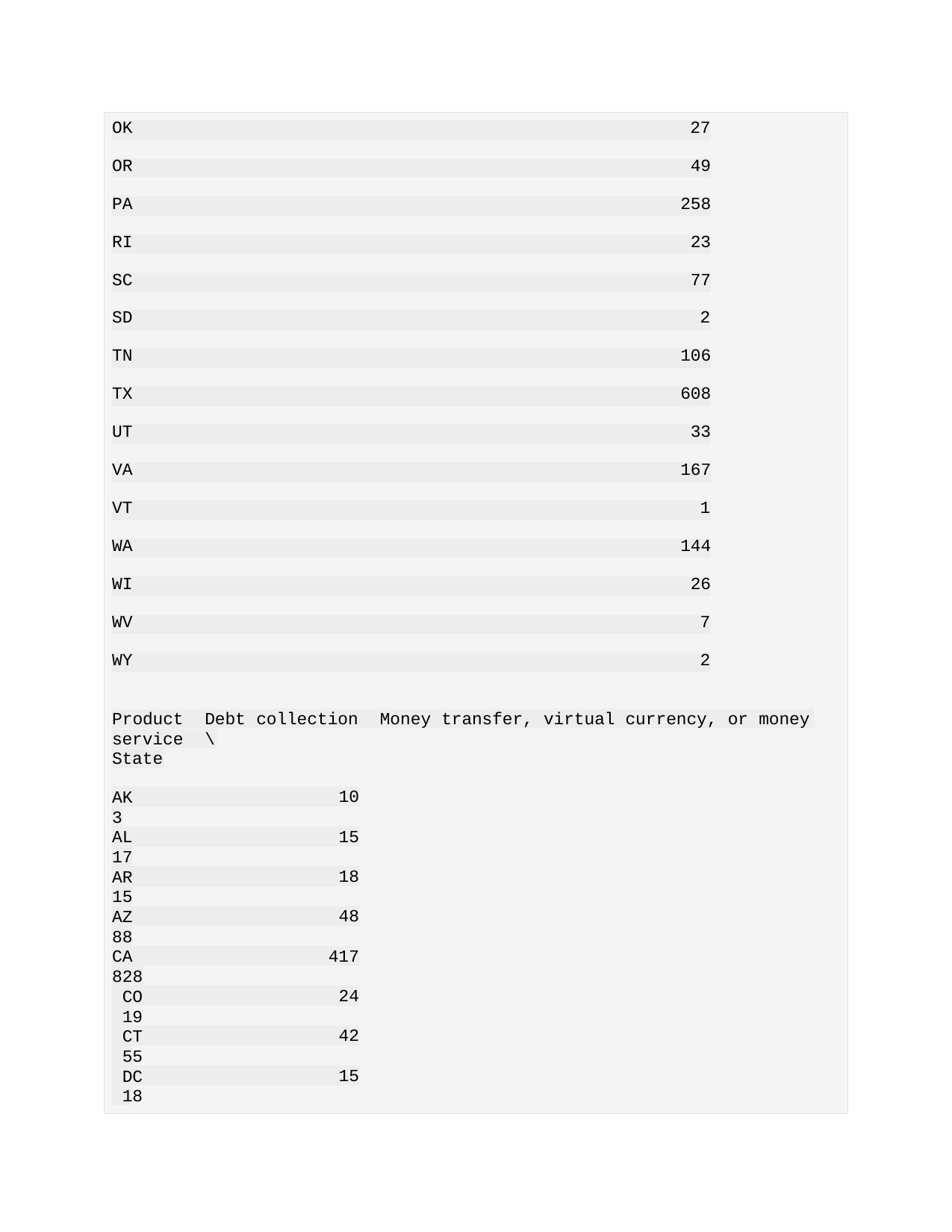

|  |  |  |
| --- | --- | --- |
|  | OK | 27 |
|  |  |  |
|  | OR | 49 |
|  |  |  |
|  | PA | 258 |
|  |  |  |
|  | RI | 23 |
|  |  |  |
|  | SC | 77 |
|  |  |  |
|  | SD | 2 |
|  |  |  |
|  | TN | 106 |
|  |  |  |
|  | TX | 608 |
|  |  |  |
|  | UT | 33 |
|  |  |  |
|  | VA | 167 |
|  |  |  |
|  | VT | 1 |
|  |  |  |
|  | WA | 144 |
|  |  |  |
|  | WI | 26 |
|  |  |  |
|  | WV | 7 |
|  |  |  |
|  | WY | 2 |
Product	Debt collection	Money transfer, virtual currency, or money
service	\
State
AK  3  AL  17  AR  15  AZ  88  CA  828  CO  19  CT  55  DC  18
10

15

18

48

417

24

42

15